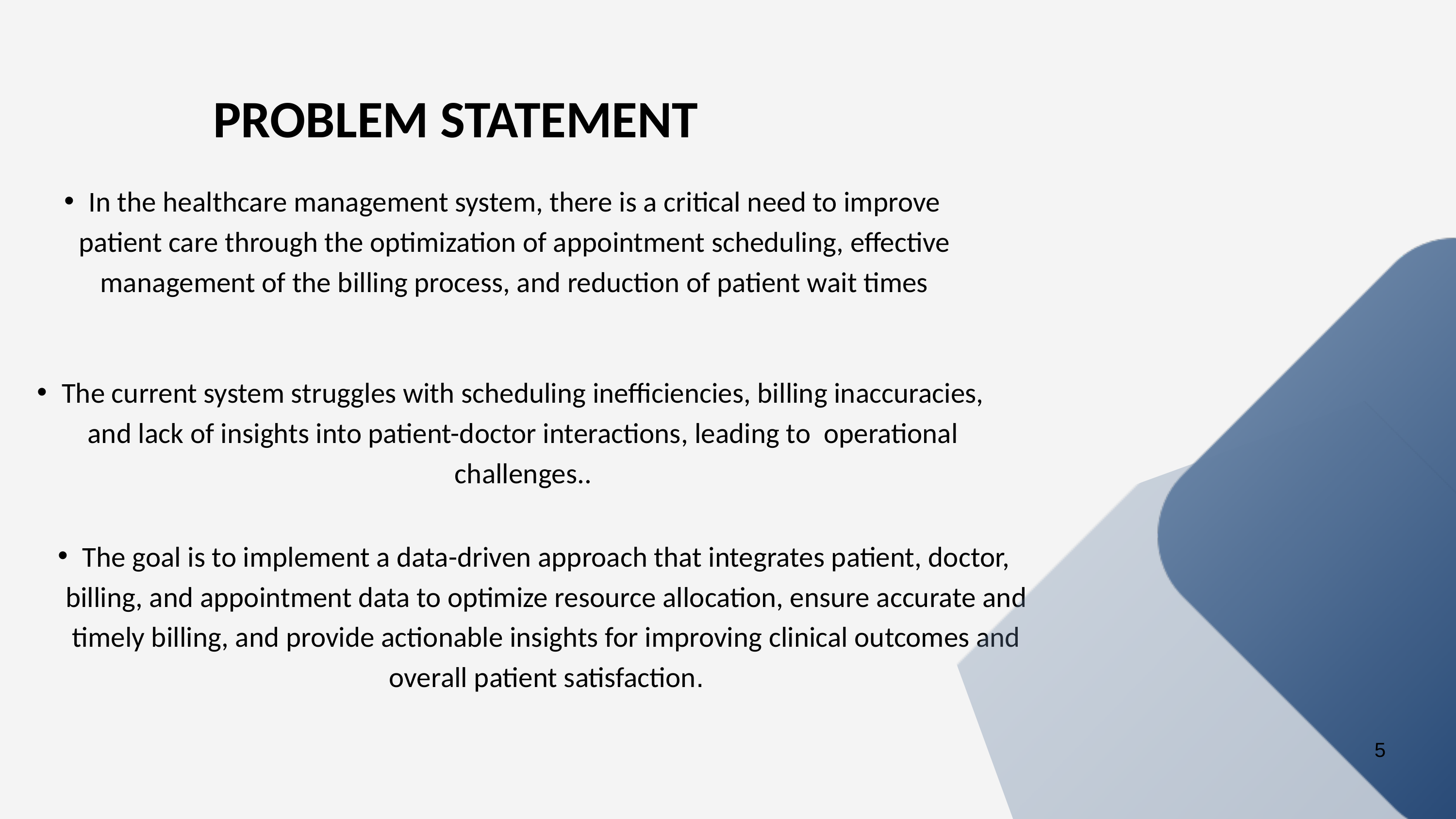

PROBLEM STATEMENT
In the healthcare management system, there is a critical need to improve patient care through the optimization of appointment scheduling, effective management of the billing process, and reduction of patient wait times

The current system struggles with scheduling inefficiencies, billing inaccuracies, and lack of insights into patient-doctor interactions, leading to  operational challenges..

The goal is to implement a data-driven approach that integrates patient, doctor, billing, and appointment data to optimize resource allocation, ensure accurate and timely billing, and provide actionable insights for improving clinical outcomes and overall patient satisfaction.

5